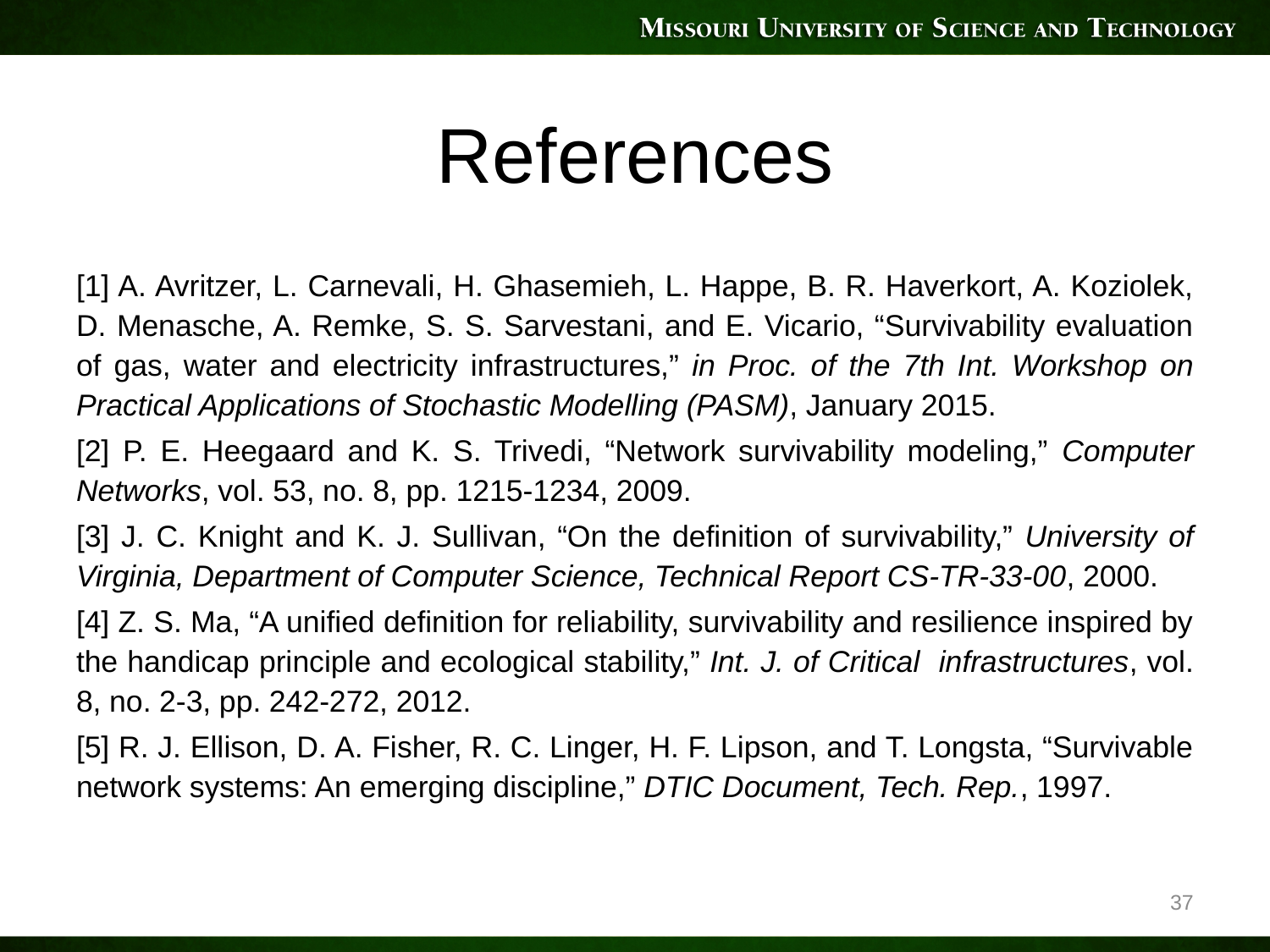

# References
[1] A. Avritzer, L. Carnevali, H. Ghasemieh, L. Happe, B. R. Haverkort, A. Koziolek, D. Menasche, A. Remke, S. S. Sarvestani, and E. Vicario, “Survivability evaluation of gas, water and electricity infrastructures,” in Proc. of the 7th Int. Workshop on Practical Applications of Stochastic Modelling (PASM), January 2015.
[2] P. E. Heegaard and K. S. Trivedi, “Network survivability modeling,” Computer Networks, vol. 53, no. 8, pp. 1215-1234, 2009.
[3] J. C. Knight and K. J. Sullivan, “On the definition of survivability,” University of Virginia, Department of Computer Science, Technical Report CS-TR-33-00, 2000.
[4] Z. S. Ma, “A unified definition for reliability, survivability and resilience inspired by the handicap principle and ecological stability,” Int. J. of Critical  infrastructures, vol. 8, no. 2-3, pp. 242-272, 2012.
[5] R. J. Ellison, D. A. Fisher, R. C. Linger, H. F. Lipson, and T. Longsta, “Survivable network systems: An emerging discipline,” DTIC Document, Tech. Rep., 1997.
37